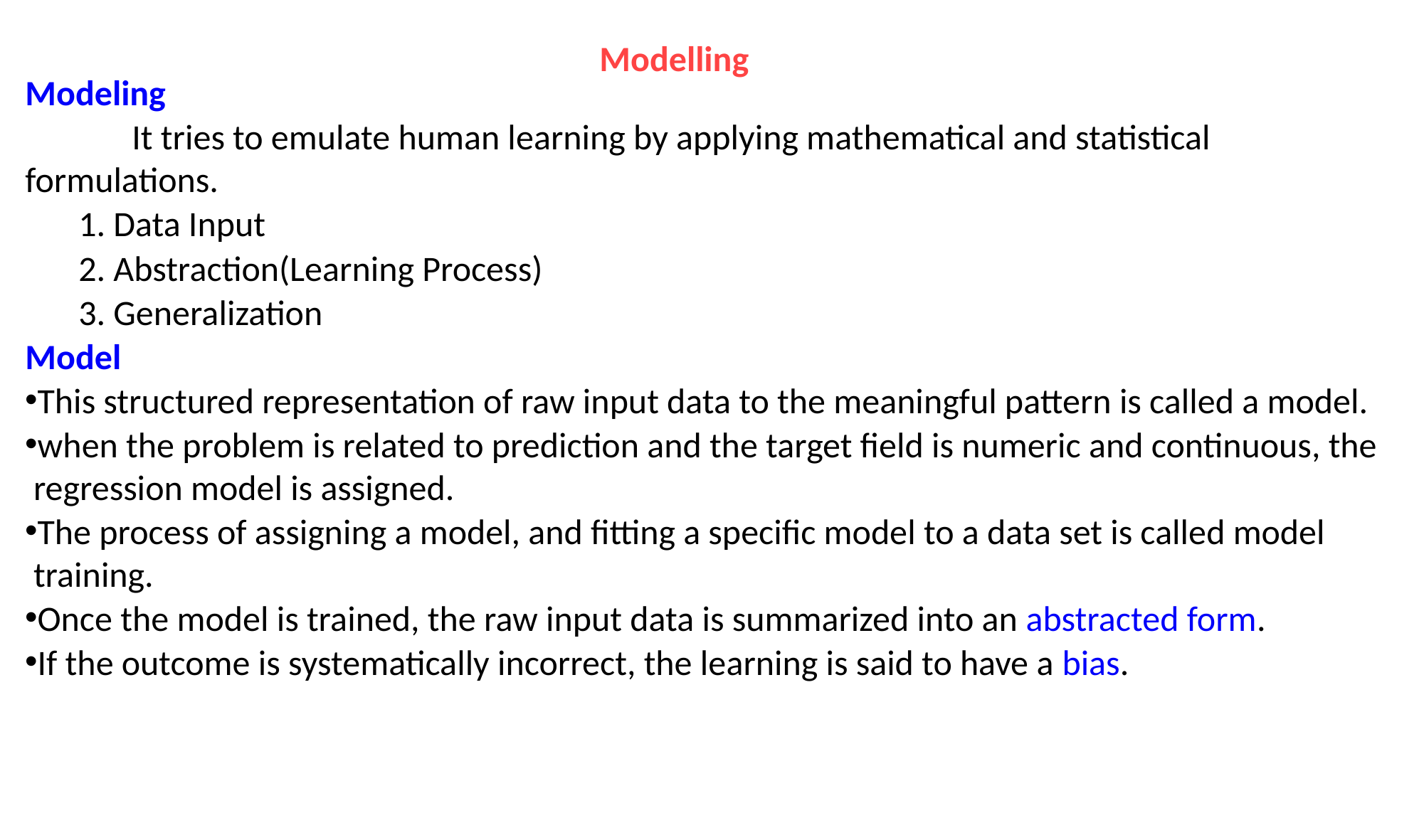

# Modelling
Modeling
	It tries to emulate human learning by applying mathematical and statistical formulations.
1. Data Input
2. Abstraction(Learning Process)
3. Generalization
Model
This structured representation of raw input data to the meaningful pattern is called a model.
when the problem is related to prediction and the target field is numeric and continuous, the regression model is assigned.
The process of assigning a model, and fitting a specific model to a data set is called model training.
Once the model is trained, the raw input data is summarized into an abstracted form.
If the outcome is systematically incorrect, the learning is said to have a bias.